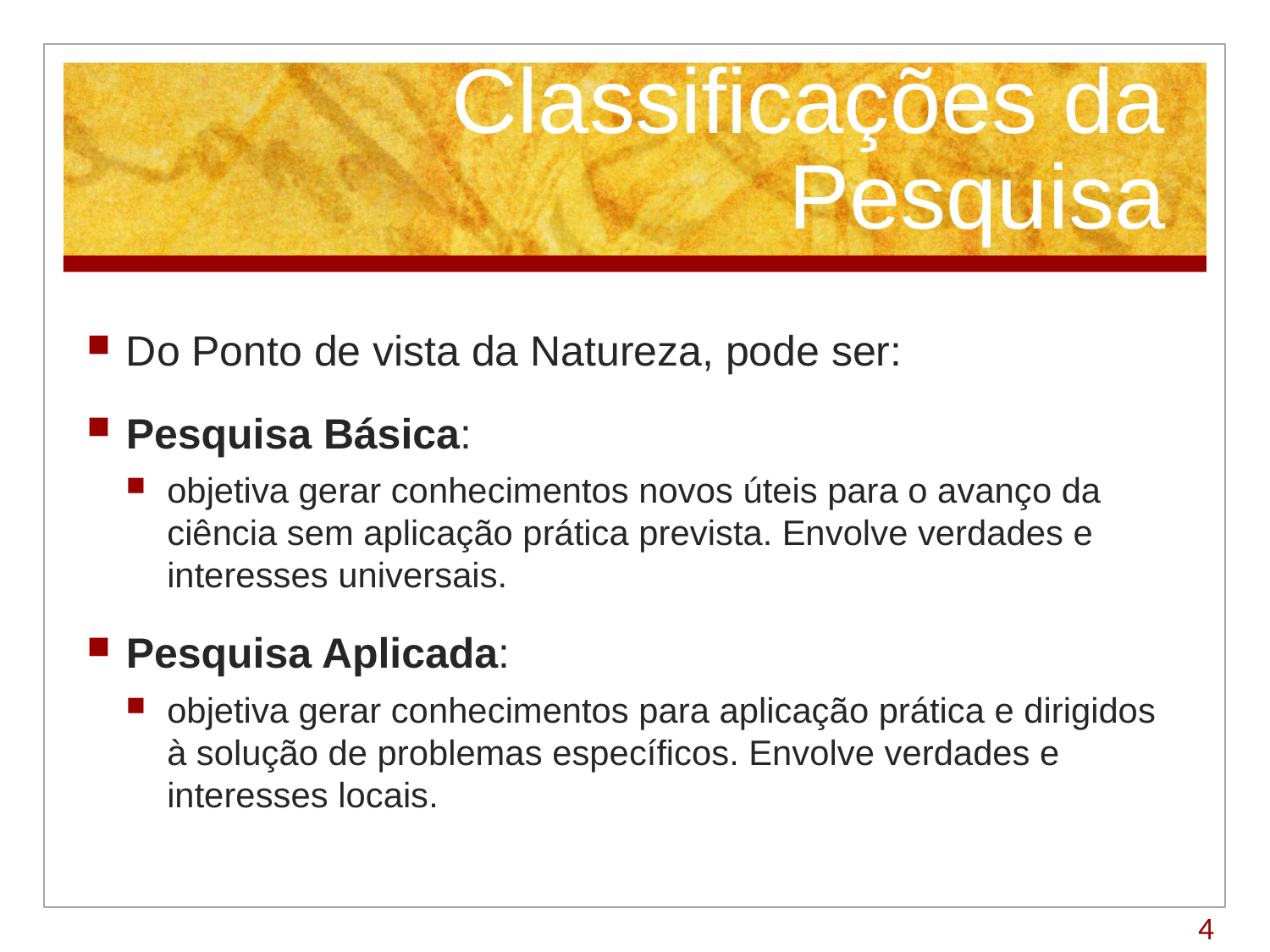

# Classificações da Pesquisa
Do Ponto de vista da Natureza, pode ser:
Pesquisa Básica:
objetiva gerar conhecimentos novos úteis para o avanço da ciência sem aplicação prática prevista. Envolve verdades e interesses universais.
Pesquisa Aplicada:
objetiva gerar conhecimentos para aplicação prática e dirigidos à solução de problemas específicos. Envolve verdades e interesses locais.
4